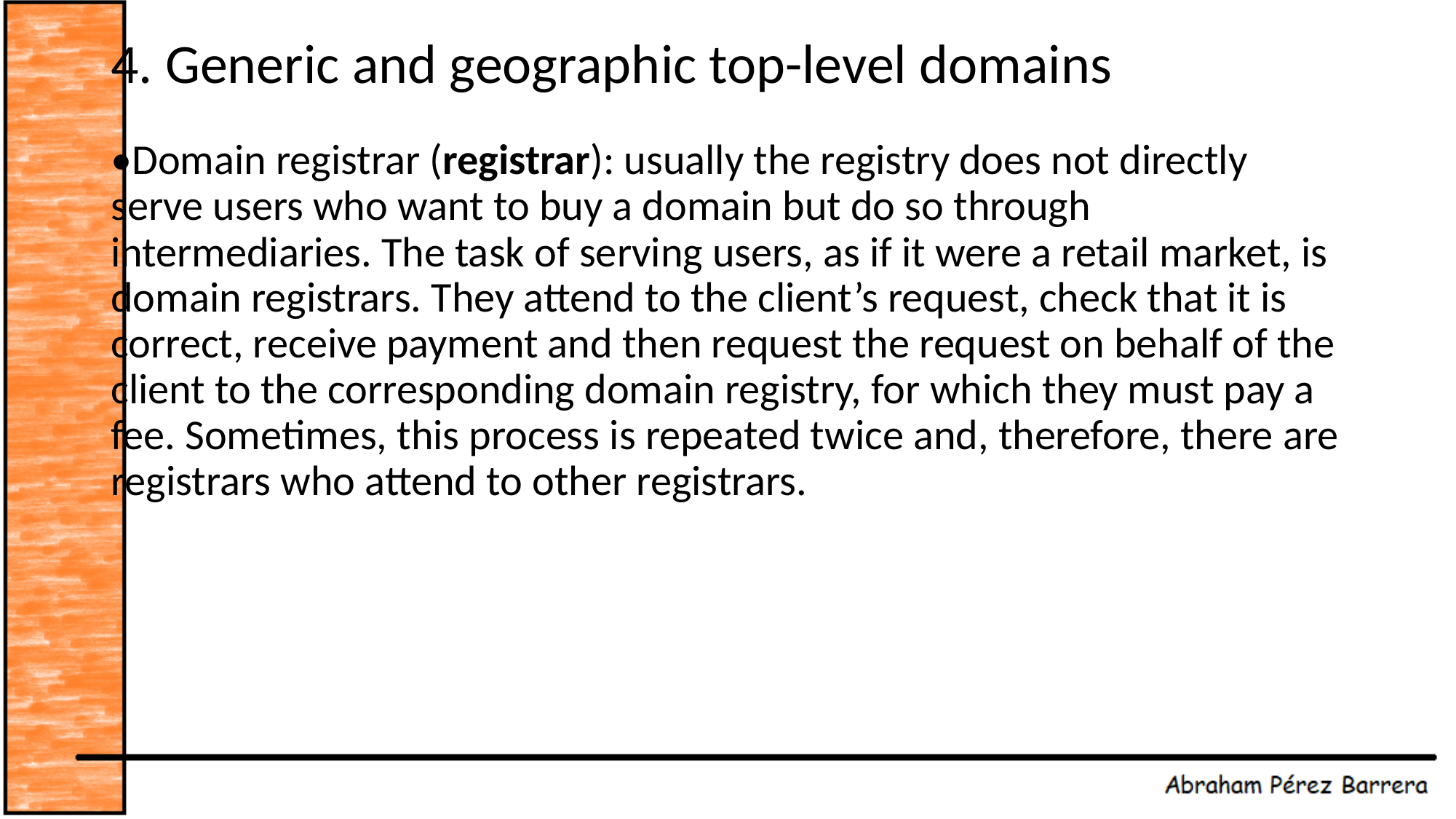

# 4. Generic and geographic top-level domains
•Domain registrar (registrar): usually the registry does not directly serve users who want to buy a domain but do so through intermediaries. The task of serving users, as if it were a retail market, is domain registrars. They attend to the client’s request, check that it is correct, receive payment and then request the request on behalf of the client to the corresponding domain registry, for which they must pay a fee. Sometimes, this process is repeated twice and, therefore, there are registrars who attend to other registrars.